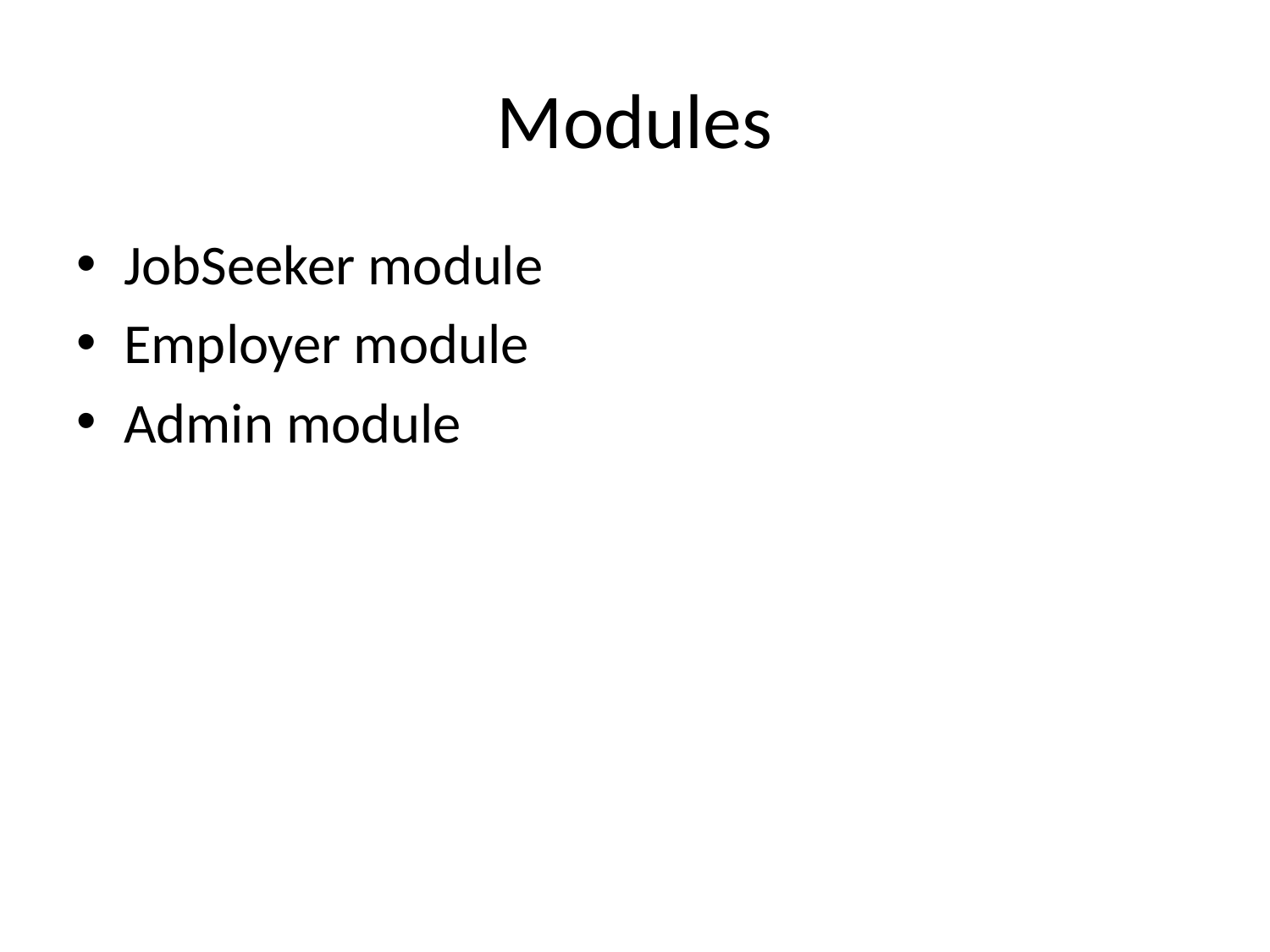

# Modules
JobSeeker module
Employer module
Admin module